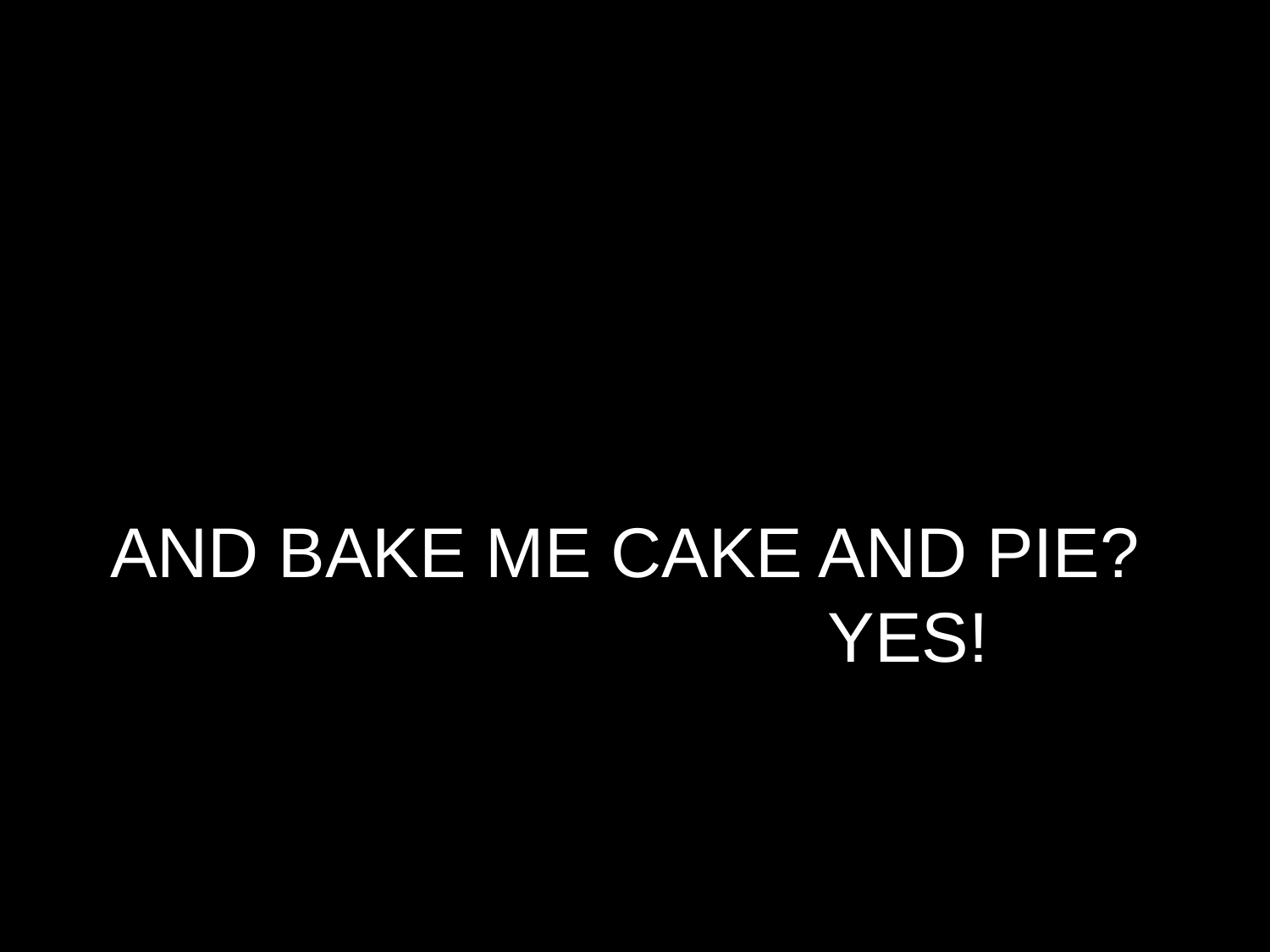

# AND BAKE ME CAKE AND PIE?                              YES!